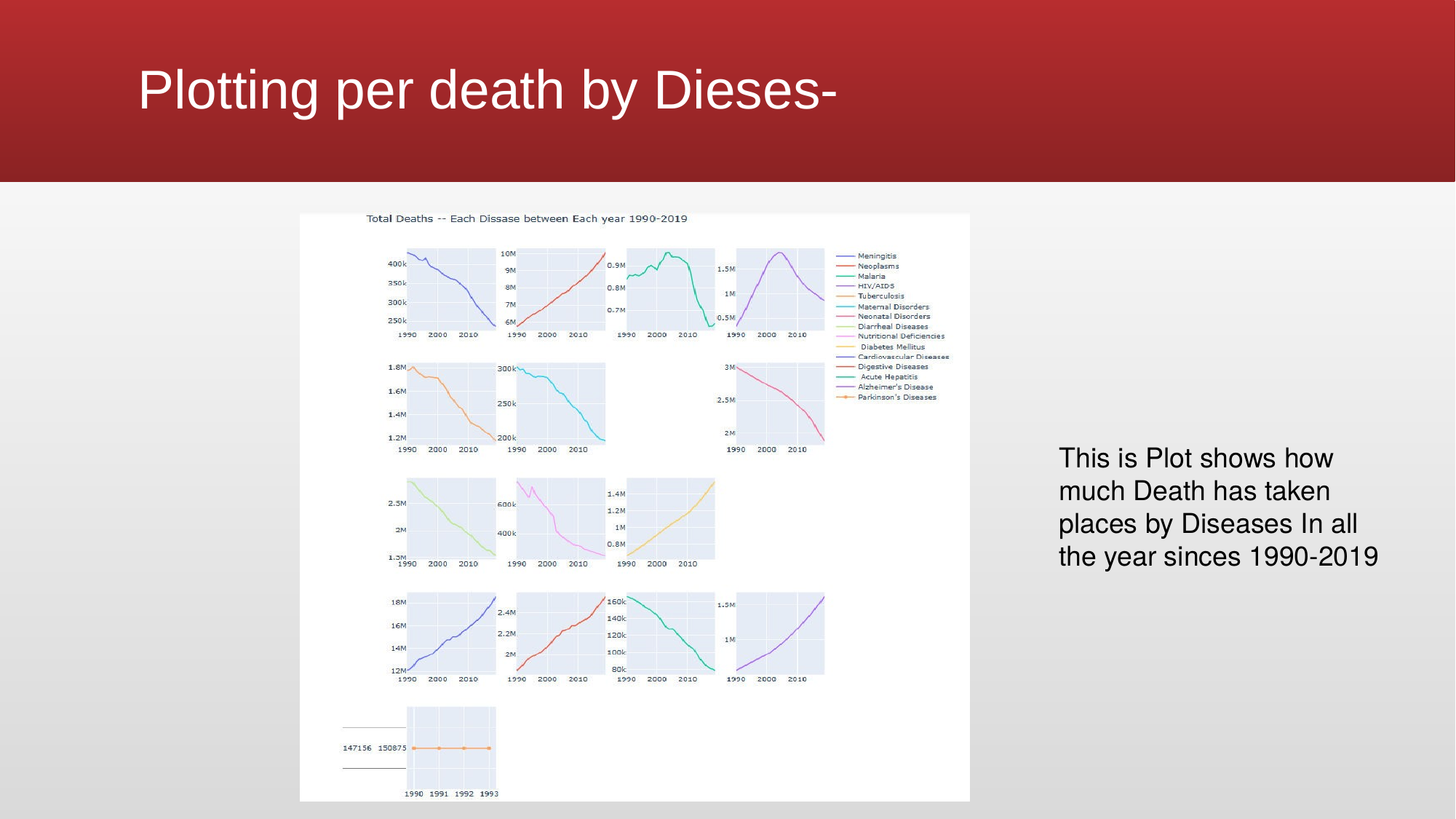

# Plotting per death by Dieses-

This is Plot shows how much Death has taken places by Diseases In all the year sinces 1990-2019